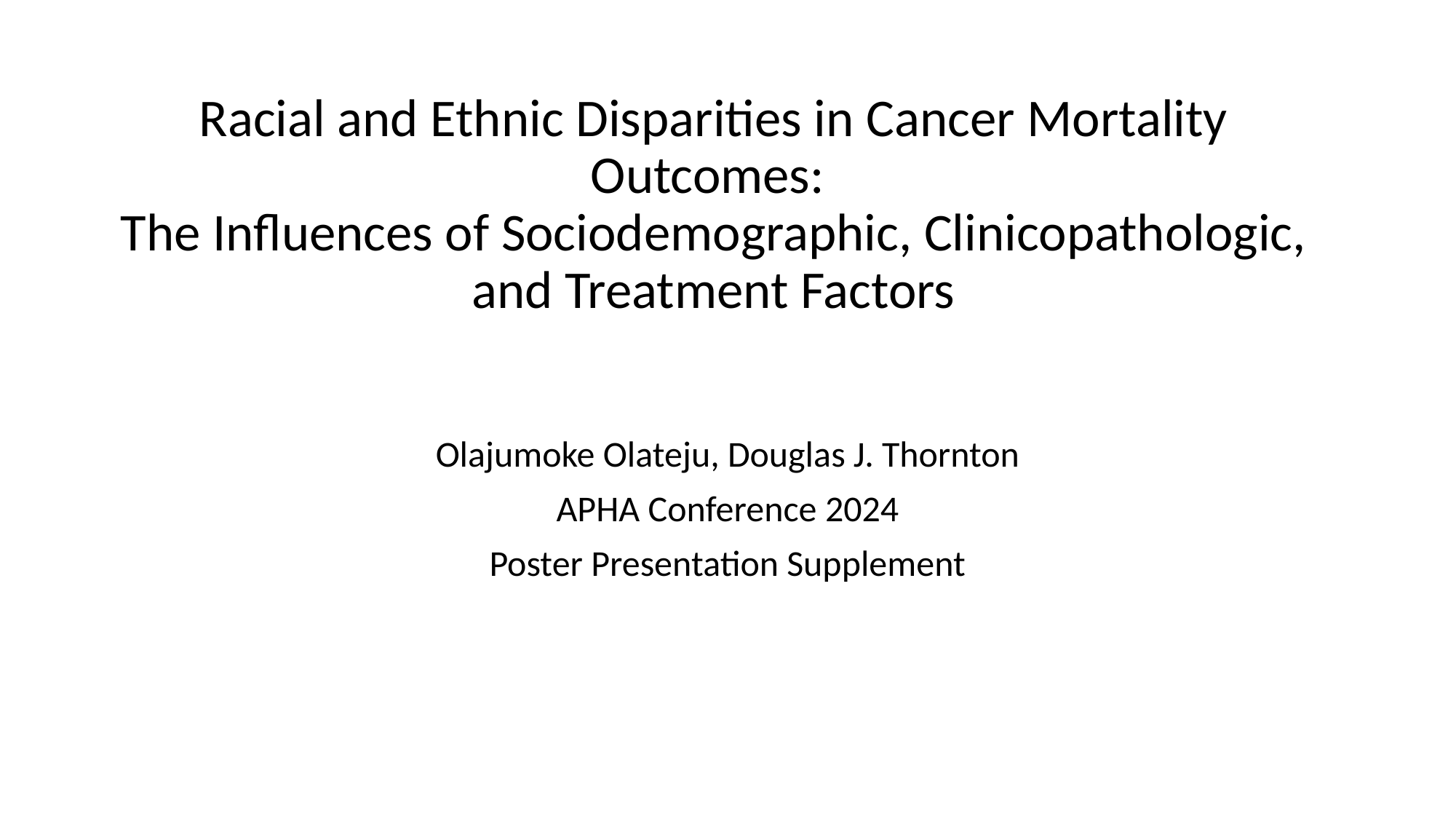

# Racial and Ethnic Disparities in Cancer Mortality Outcomes: The Influences of Sociodemographic, Clinicopathologic, and Treatment Factors
Olajumoke Olateju, Douglas J. Thornton
APHA Conference 2024
Poster Presentation Supplement